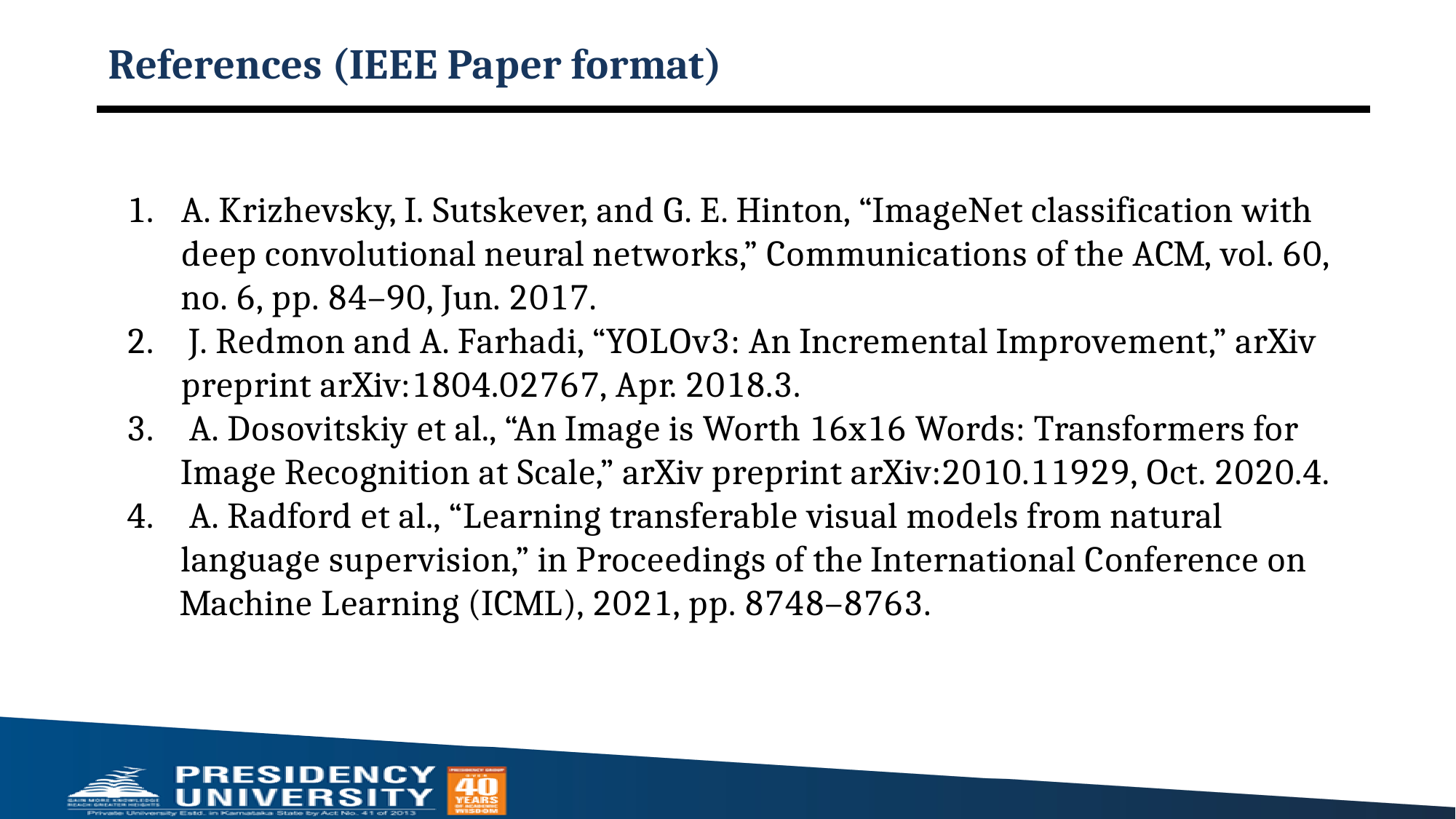

# References (IEEE Paper format)

A. Krizhevsky, I. Sutskever, and G. E. Hinton, “ImageNet classification with deep convolutional neural networks,” Communications of the ACM, vol. 60, no. 6, pp. 84–90, Jun. 2017.
 J. Redmon and A. Farhadi, “YOLOv3: An Incremental Improvement,” arXiv preprint arXiv:1804.02767, Apr. 2018.3.
 A. Dosovitskiy et al., “An Image is Worth 16x16 Words: Transformers for Image Recognition at Scale,” arXiv preprint arXiv:2010.11929, Oct. 2020.4.
 A. Radford et al., “Learning transferable visual models from natural language supervision,” in Proceedings of the International Conference on Machine Learning (ICML), 2021, pp. 8748–8763.